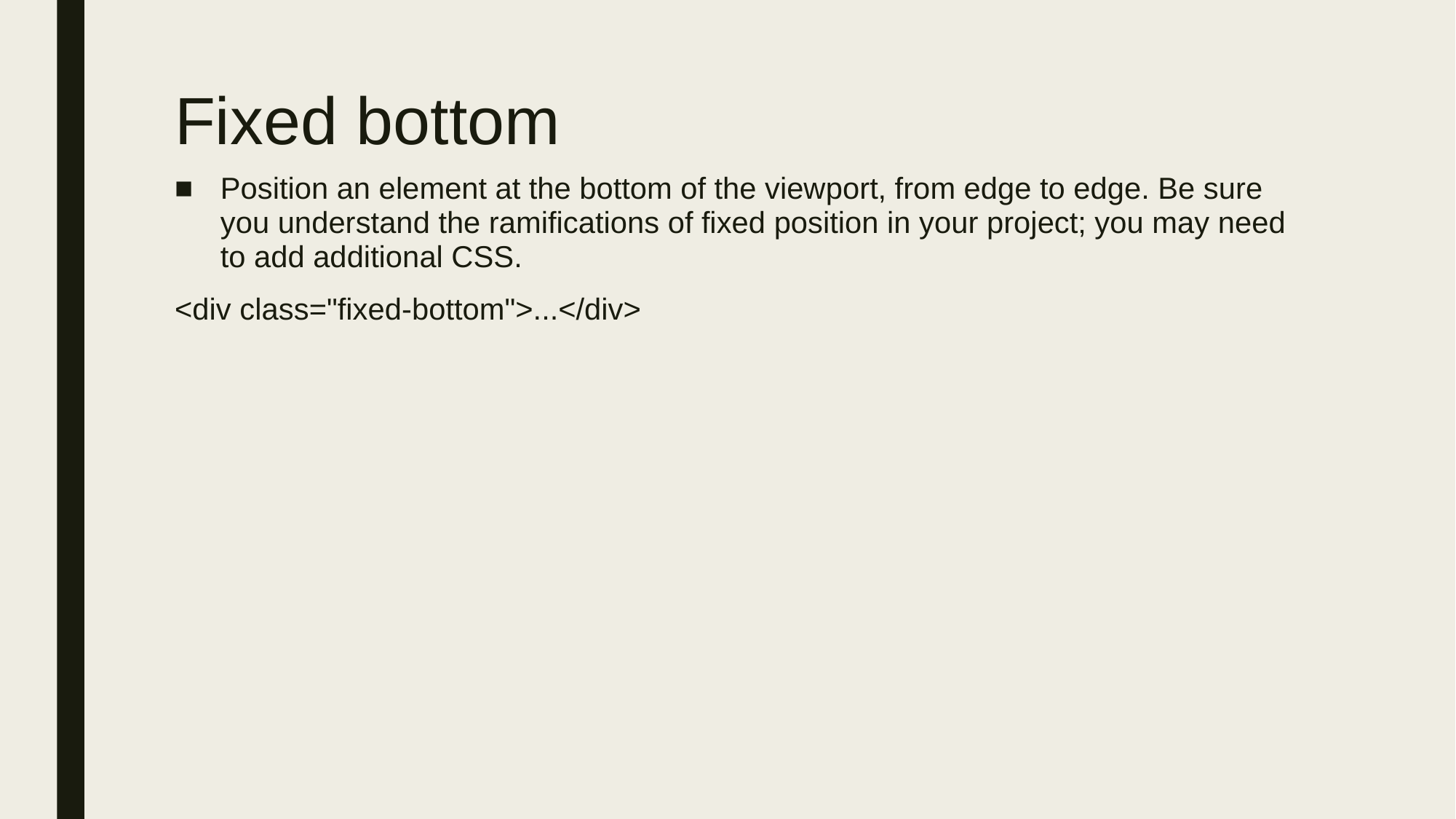

# Fixed bottom
Position an element at the bottom of the viewport, from edge to edge. Be sure you understand the ramifications of fixed position in your project; you may need to add additional CSS.
<div class="fixed-bottom">...</div>